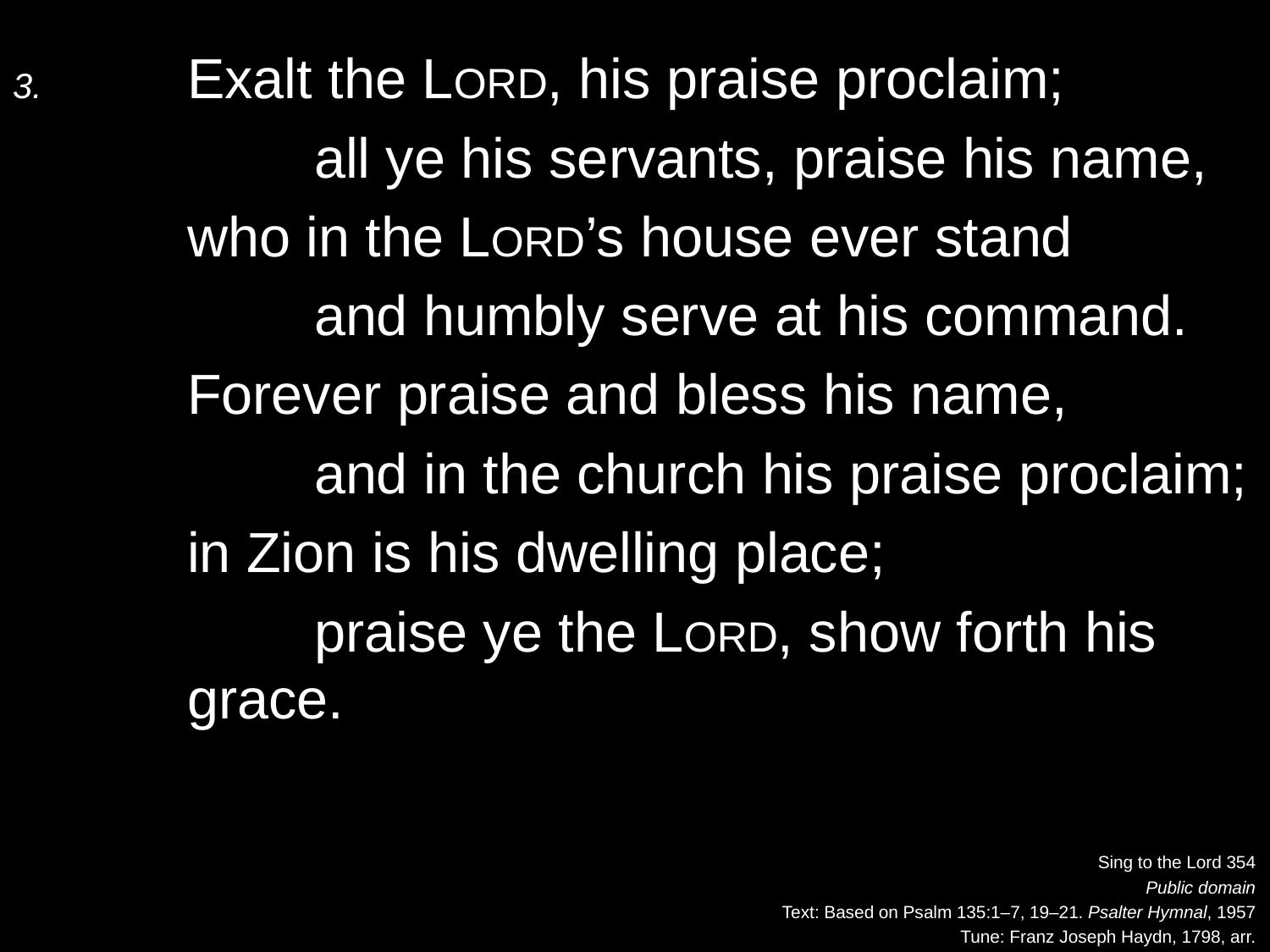

3.	Exalt the Lord, his praise proclaim;
		all ye his servants, praise his name,
	who in the Lord’s house ever stand
		and humbly serve at his command.
	Forever praise and bless his name,
		and in the church his praise proclaim;
	in Zion is his dwelling place;
		praise ye the Lord, show forth his grace.
Sing to the Lord 354
Public domain
Text: Based on Psalm 135:1–7, 19–21. Psalter Hymnal, 1957
Tune: Franz Joseph Haydn, 1798, arr.